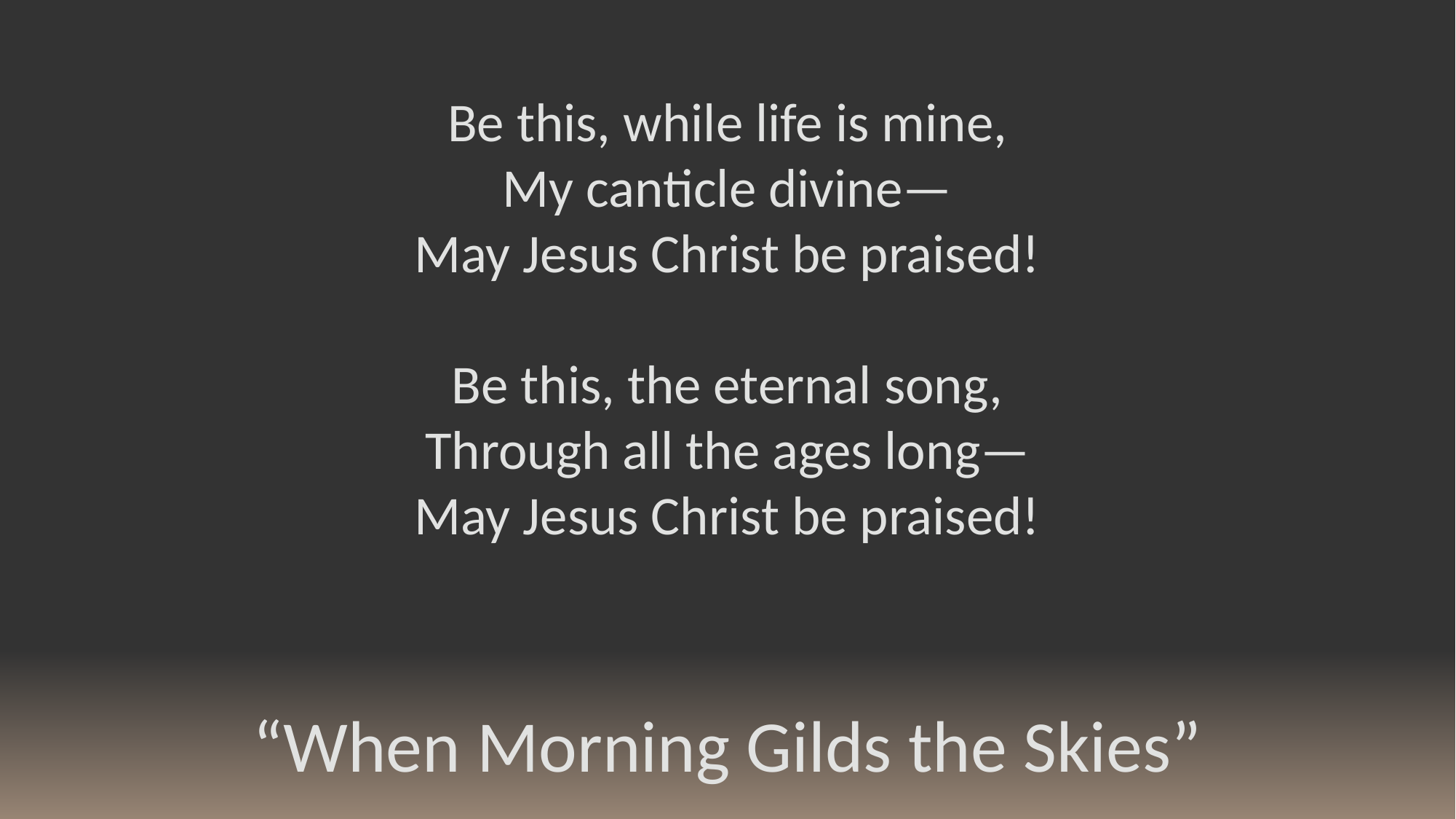

Be this, while life is mine,
My canticle divine—
May Jesus Christ be praised!

Be this, the eternal song,
Through all the ages long—
May Jesus Christ be praised!

“When Morning Gilds the Skies”